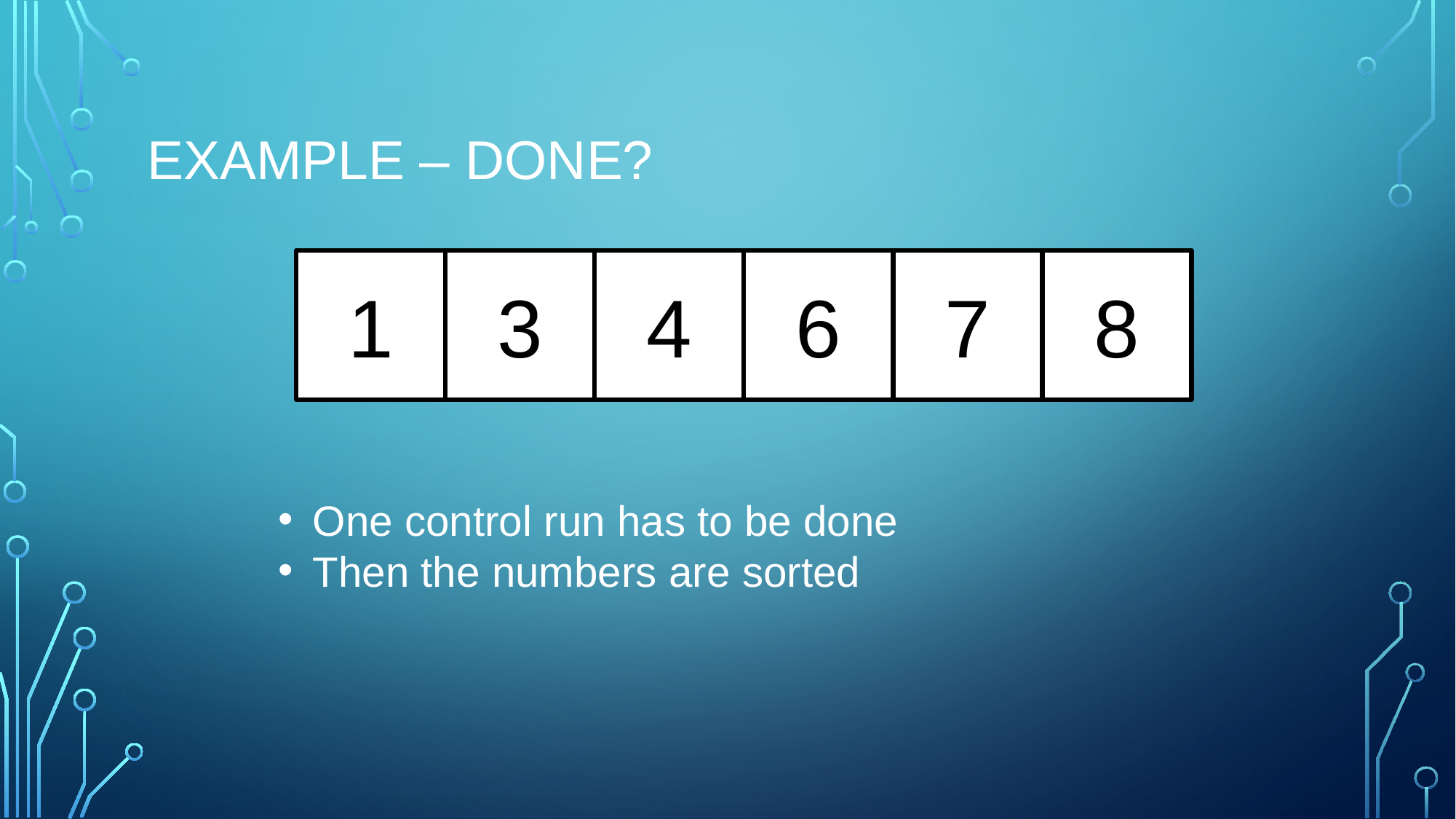

# Example – Done?
3
4
6
7
8
1
One control run has to be done
Then the numbers are sorted